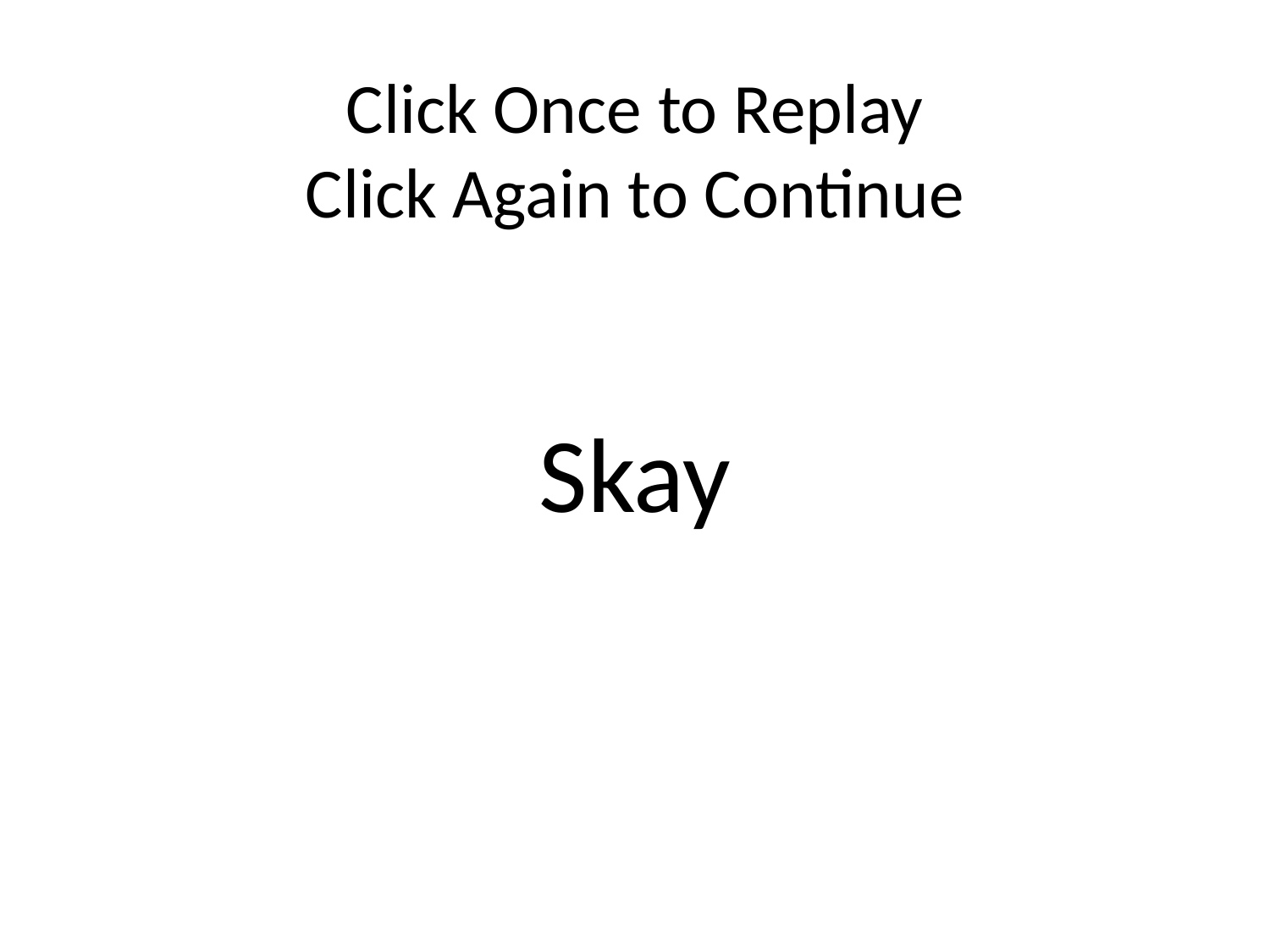

Click Once to Replay
Click Again to Continue
Skay